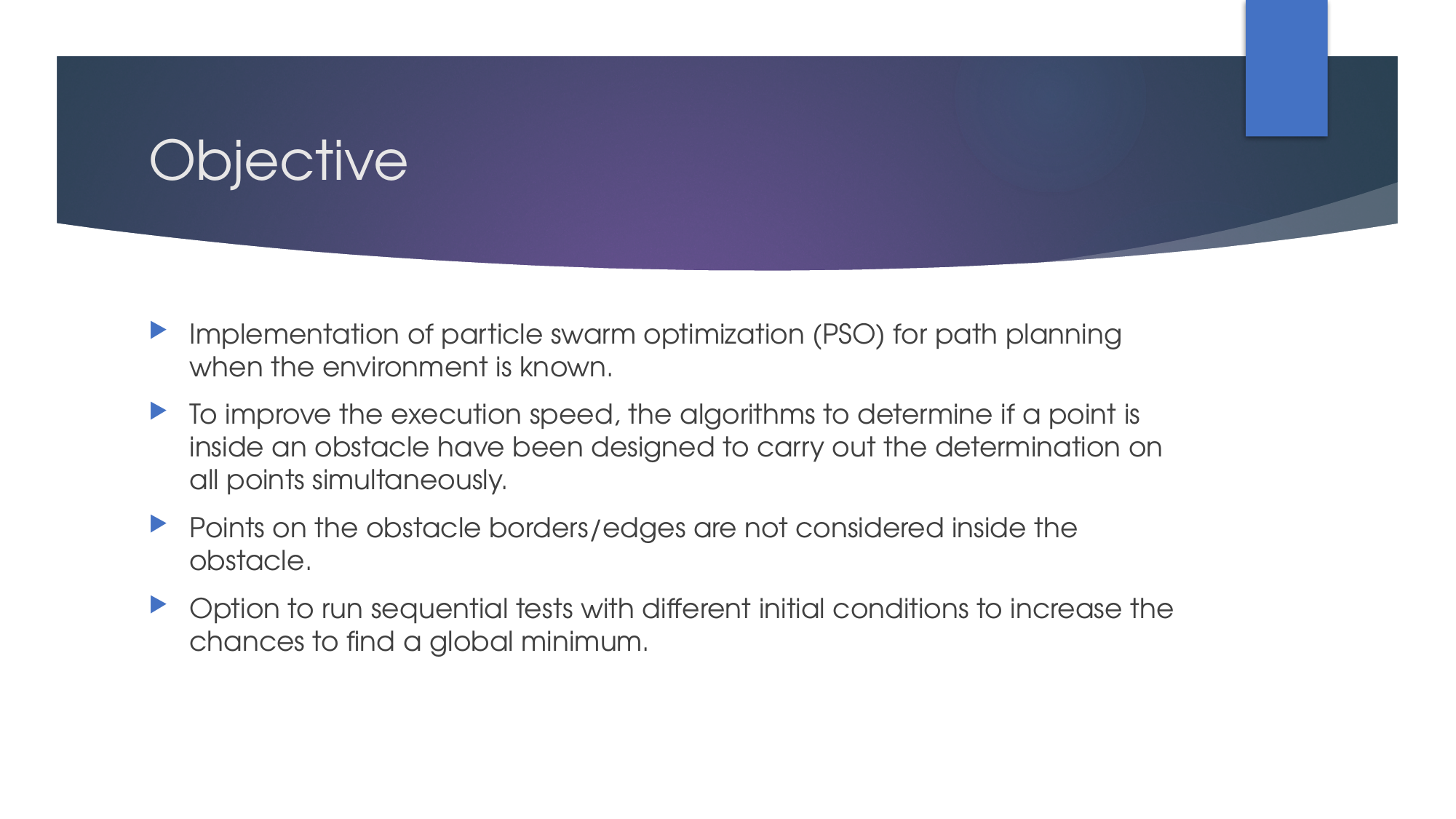

# Objective
Implementation of particle swarm optimization (PSO) for path planning when the environment is known.
To improve the execution speed, the algorithms to determine if a point is inside an obstacle have been designed to carry out the determination on all points simultaneously.
Points on the obstacle borders/edges are not considered inside the obstacle.
Option to run sequential tests with different initial conditions to increase the chances to find a global minimum.